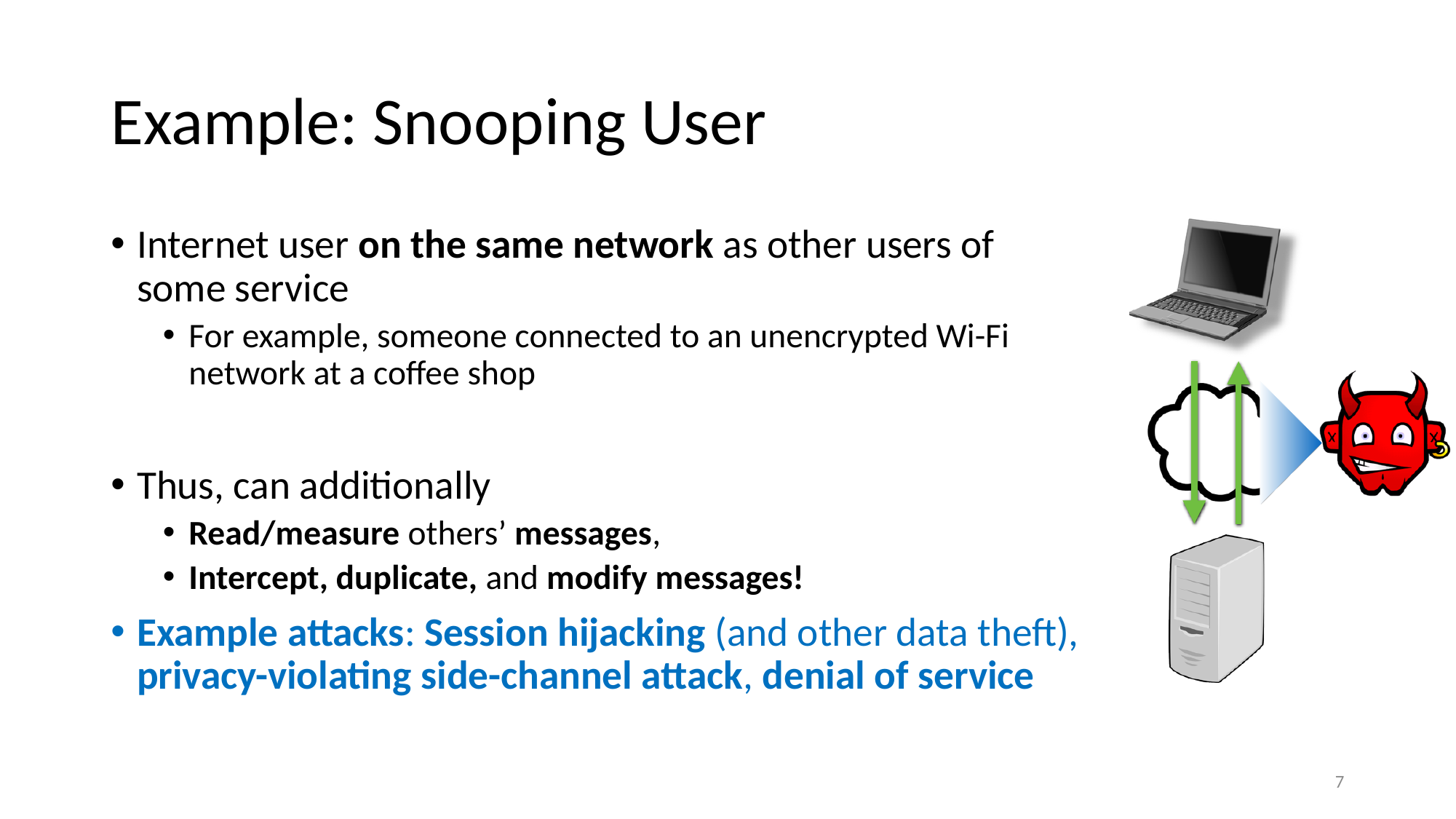

# Example: Snooping User
Internet user on the same network as other users of some service
For example, someone connected to an unencrypted Wi-Fi network at a coffee shop

Thus, can additionally
Read/measure others’ messages,
Intercept, duplicate, and modify messages!
Example attacks: Session hijacking (and other data theft), privacy-violating side-channel attack, denial of service

7